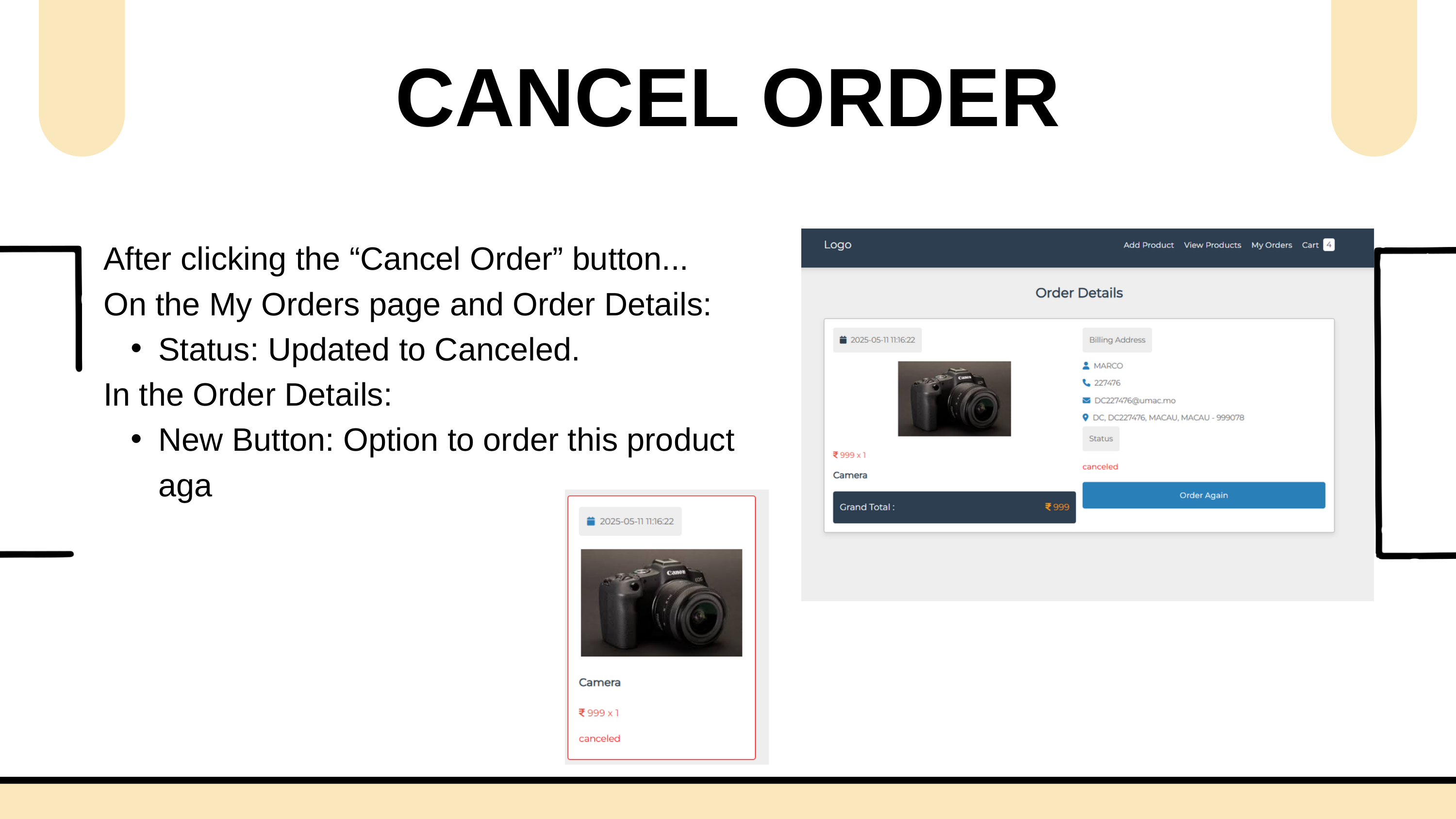

CANCEL ORDER

After clicking the “Cancel Order” button...
On the My Orders page and Order Details:
Status: Updated to Canceled.
In the Order Details:
New Button: Option to order this product aga